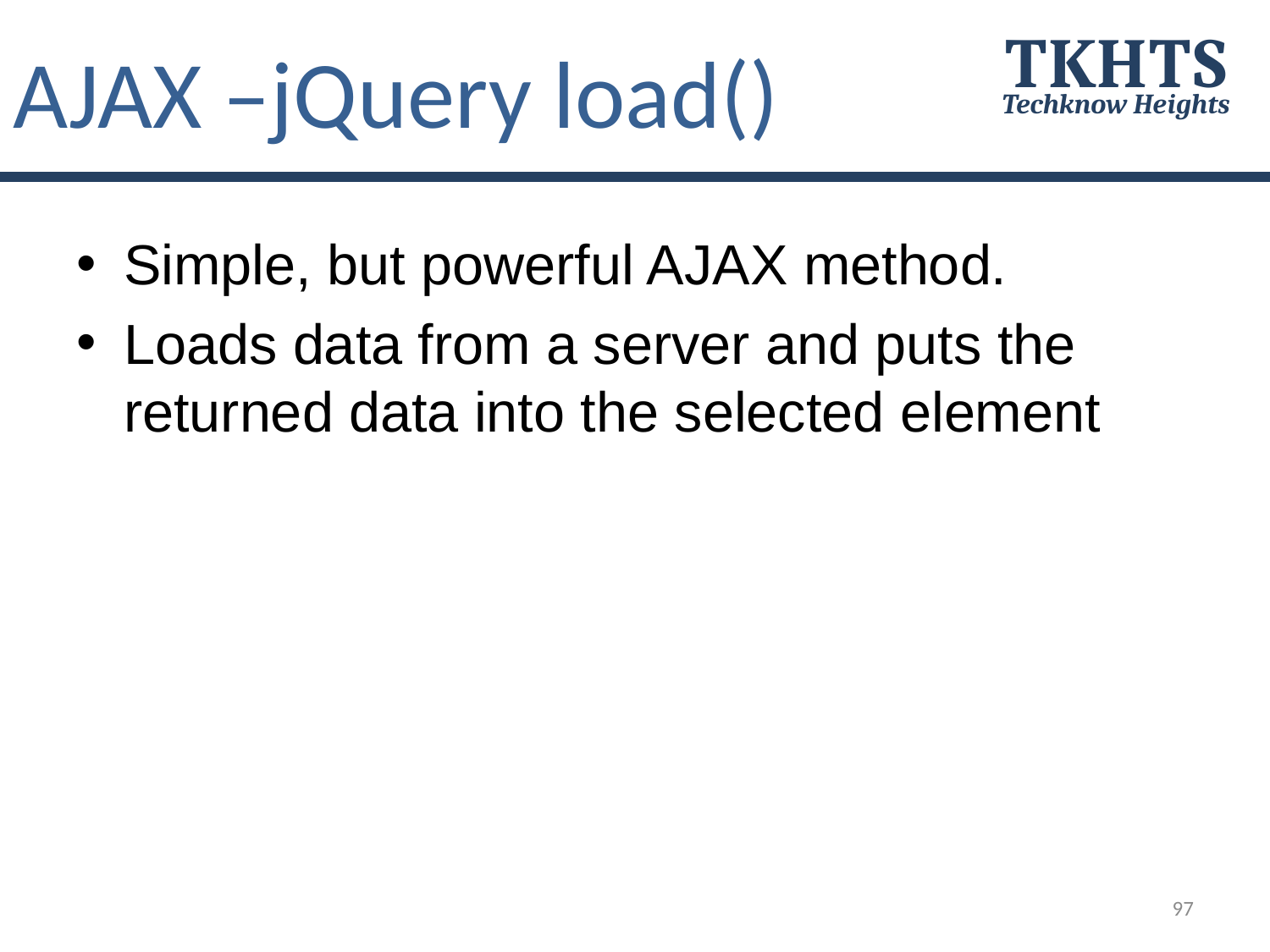

AJAX –jQuery load()
TKHTS
Techknow Heights

Simple, but powerful AJAX method.
Loads data from a server and puts the returned data into the selected element
97